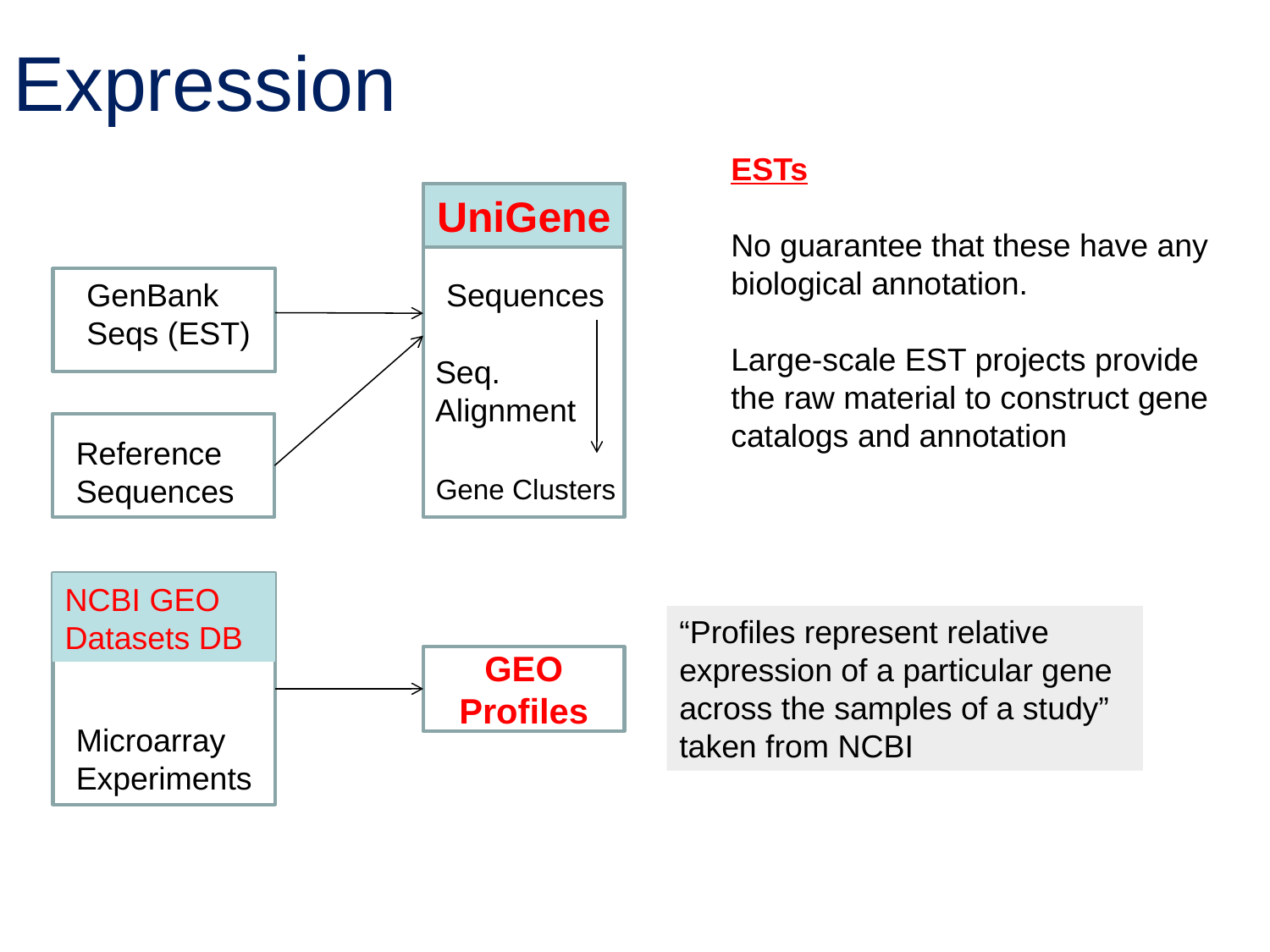

# Expression
ESTs
No guarantee that these have any biological annotation.
Large-scale EST projects provide
the raw material to construct gene catalogs and annotation

UniGene

GenBank Seqs (EST)
Sequences
Seq.
Alignment

Reference Sequences
Gene Clusters
NCBI GEO Datasets DB

“Profiles represent relative expression of a particular gene across the samples of a study” taken from NCBI
GEO Profiles
Microarray
Experiments